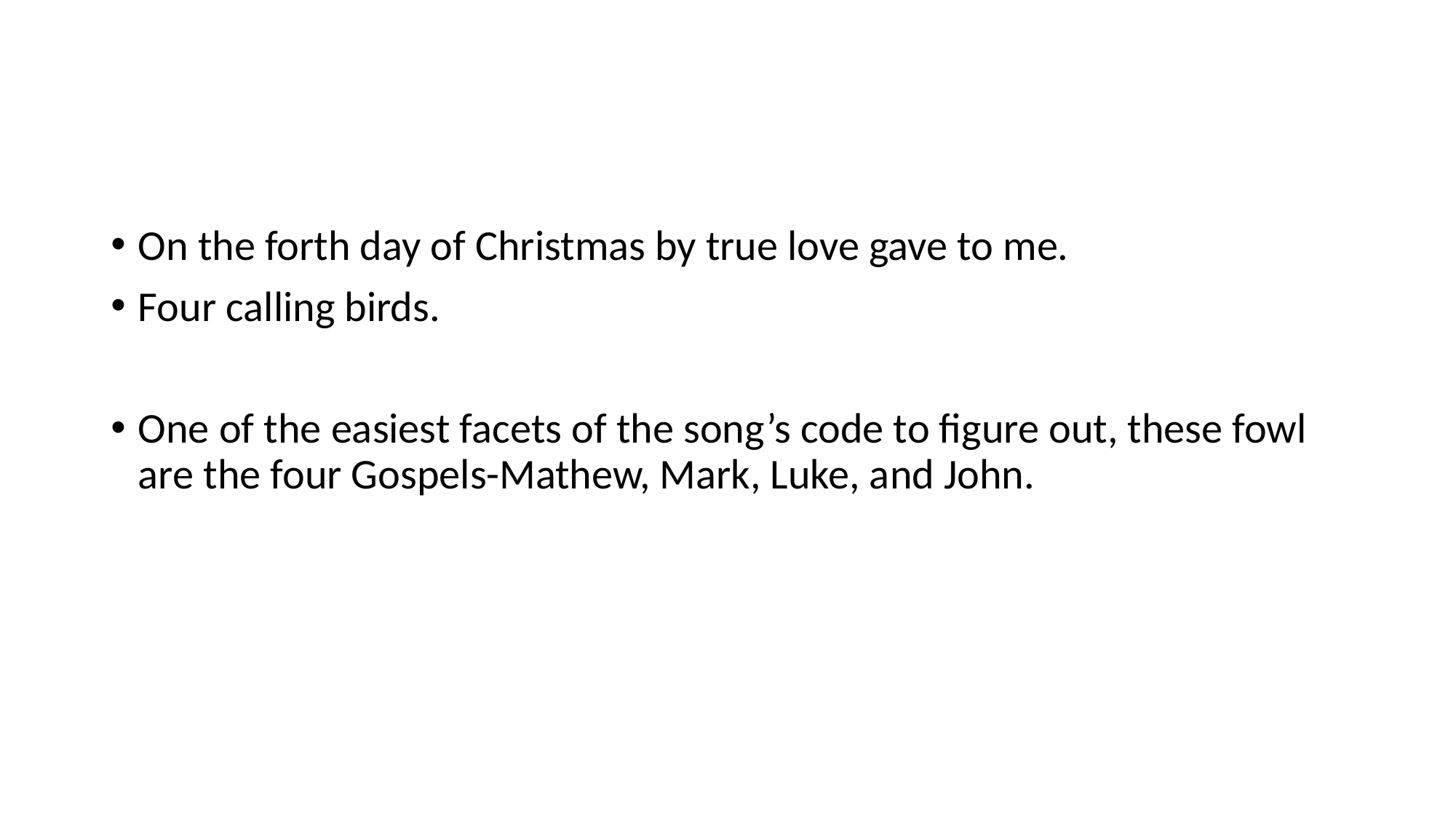

#
On the forth day of Christmas by true love gave to me.
Four calling birds.

One of the easiest facets of the song’s code to figure out, these fowl are the four Gospels-Mathew, Mark, Luke, and John.